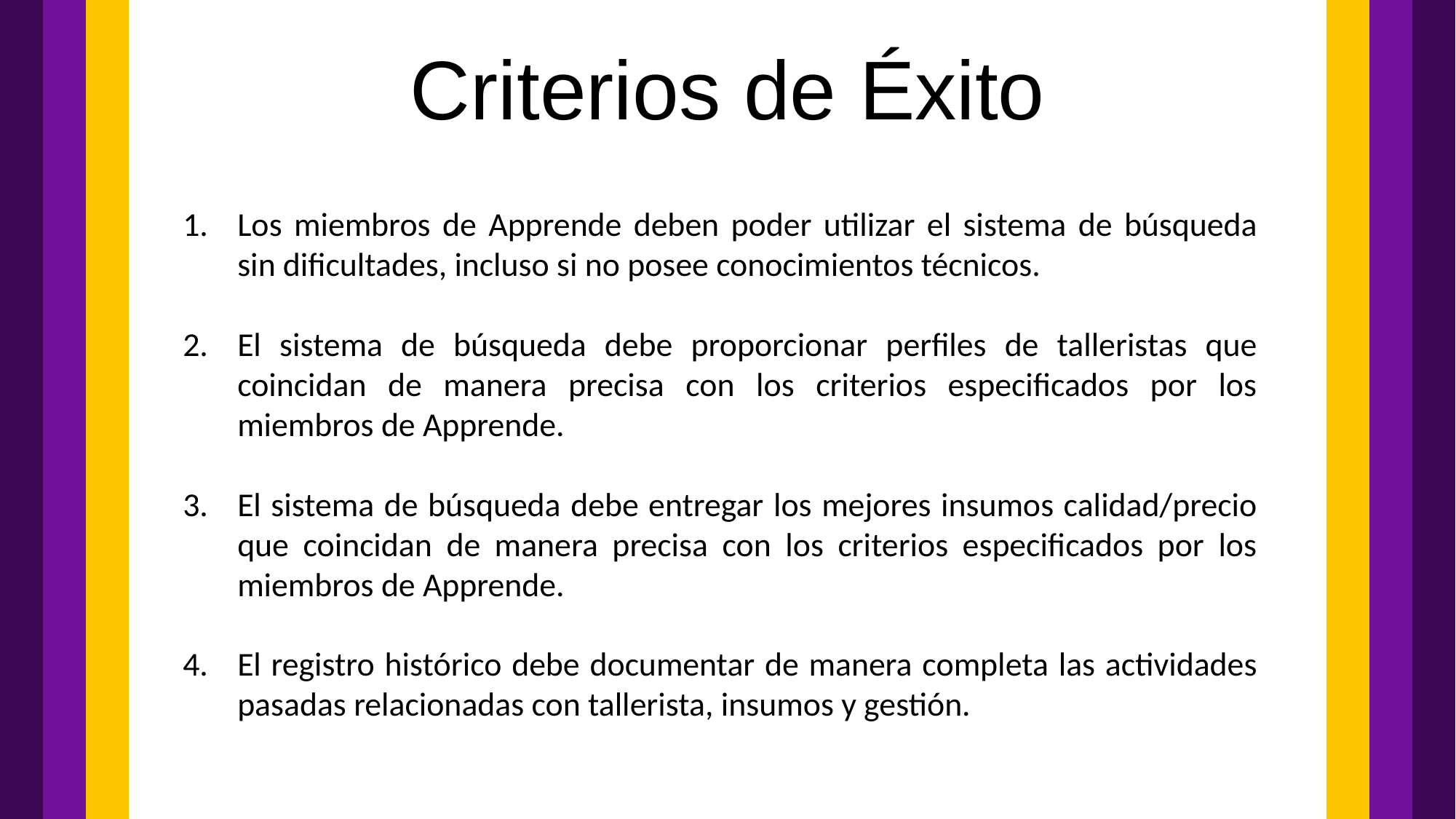

Actores Relevantes

Criterios de Éxito
Los miembros de Apprende deben poder utilizar el sistema de búsqueda sin dificultades, incluso si no posee conocimientos técnicos.

El sistema de búsqueda debe proporcionar perfiles de talleristas que coincidan de manera precisa con los criterios especificados por los miembros de Apprende.

El sistema de búsqueda debe entregar los mejores insumos calidad/precio que coincidan de manera precisa con los criterios especificados por los miembros de Apprende.

El registro histórico debe documentar de manera completa las actividades pasadas relacionadas con tallerista, insumos y gestión.